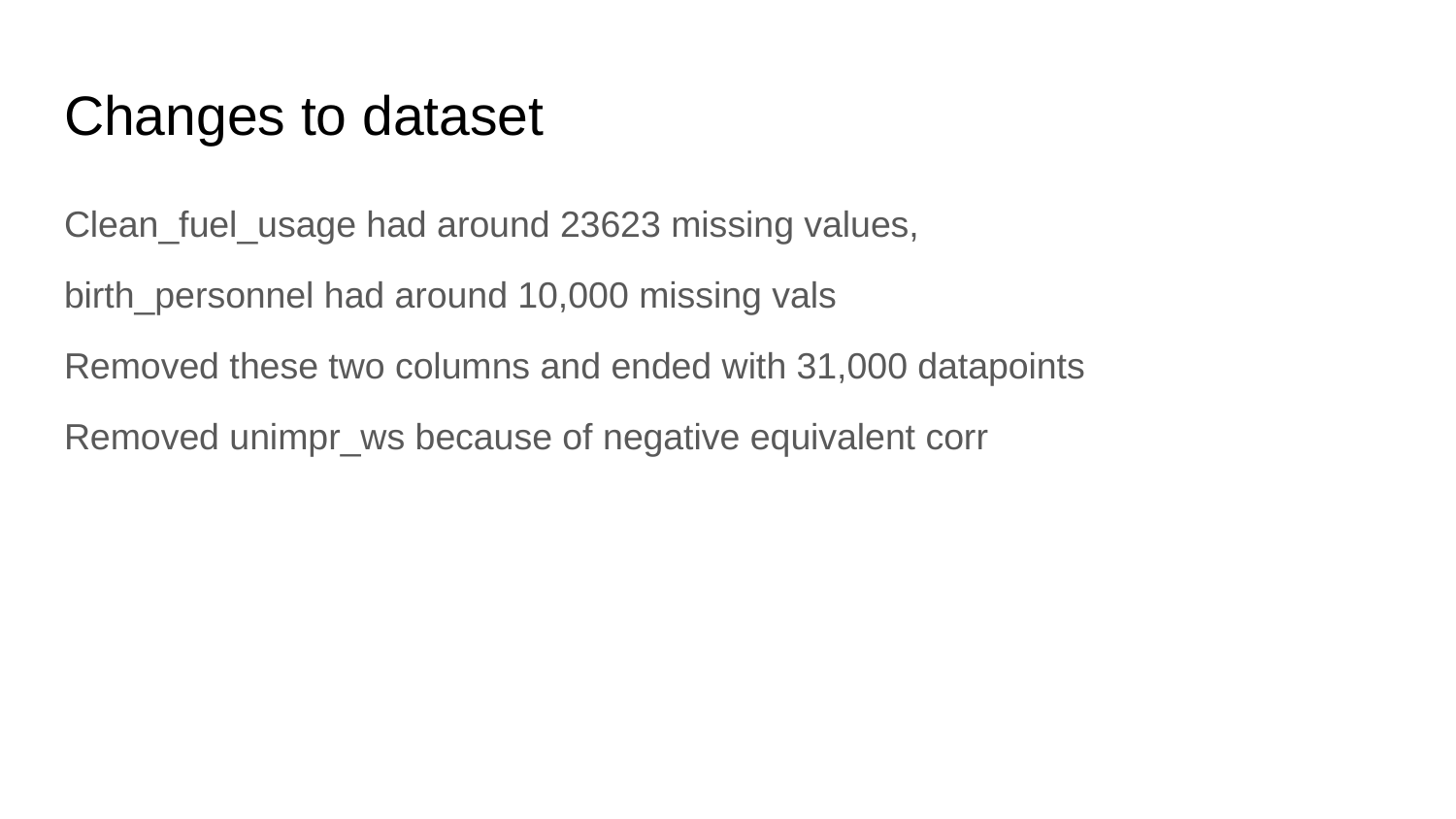

# Changes to dataset
Clean_fuel_usage had around 23623 missing values,
birth_personnel had around 10,000 missing vals
Removed these two columns and ended with 31,000 datapoints
Removed unimpr_ws because of negative equivalent corr